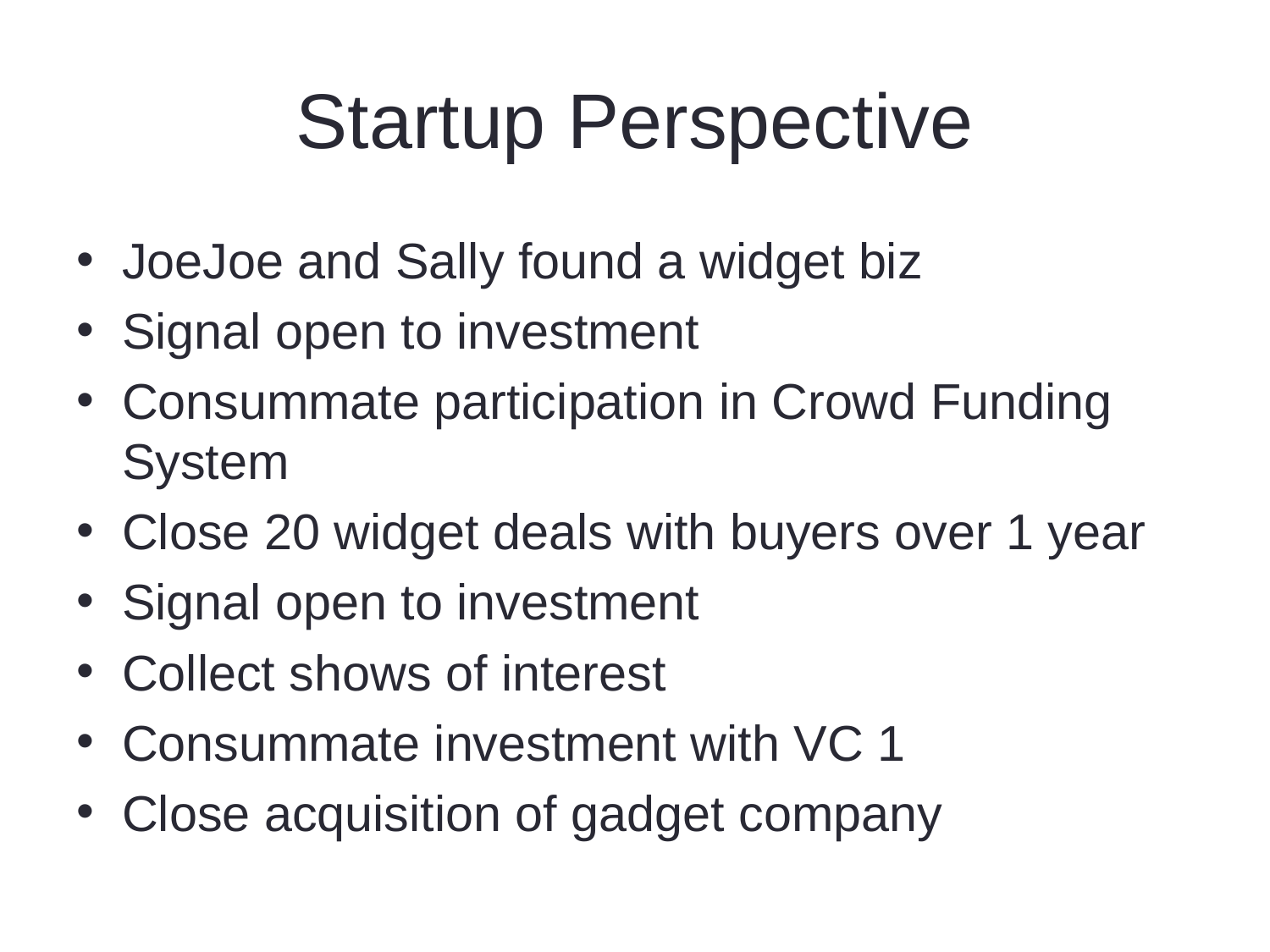

# Startup Perspective
JoeJoe and Sally found a widget biz
Signal open to investment
Consummate participation in Crowd Funding System
Close 20 widget deals with buyers over 1 year
Signal open to investment
Collect shows of interest
Consummate investment with VC 1
Close acquisition of gadget company